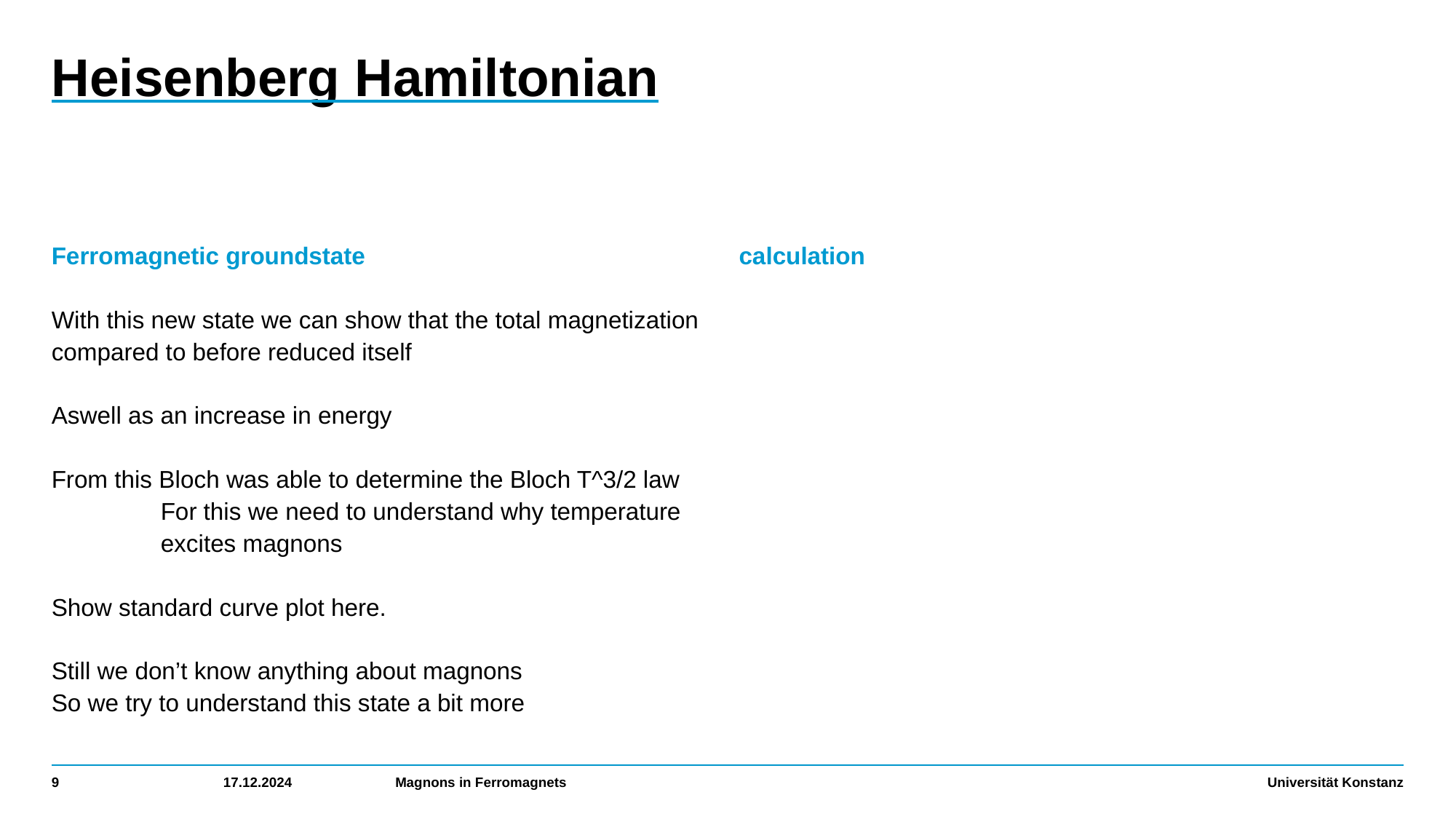

# Heisenberg Hamiltonian
Ferromagnetic groundstate

With this new state we can show that the total magnetization compared to before reduced itself

Aswell as an increase in energy

From this Bloch was able to determine the Bloch T^3/2 law
	For this we need to understand why temperature
	excites magnons

Show standard curve plot here.

Still we don’t know anything about magnons
So we try to understand this state a bit more
calculation
9
17.12.2024
Magnons in Ferromagnets